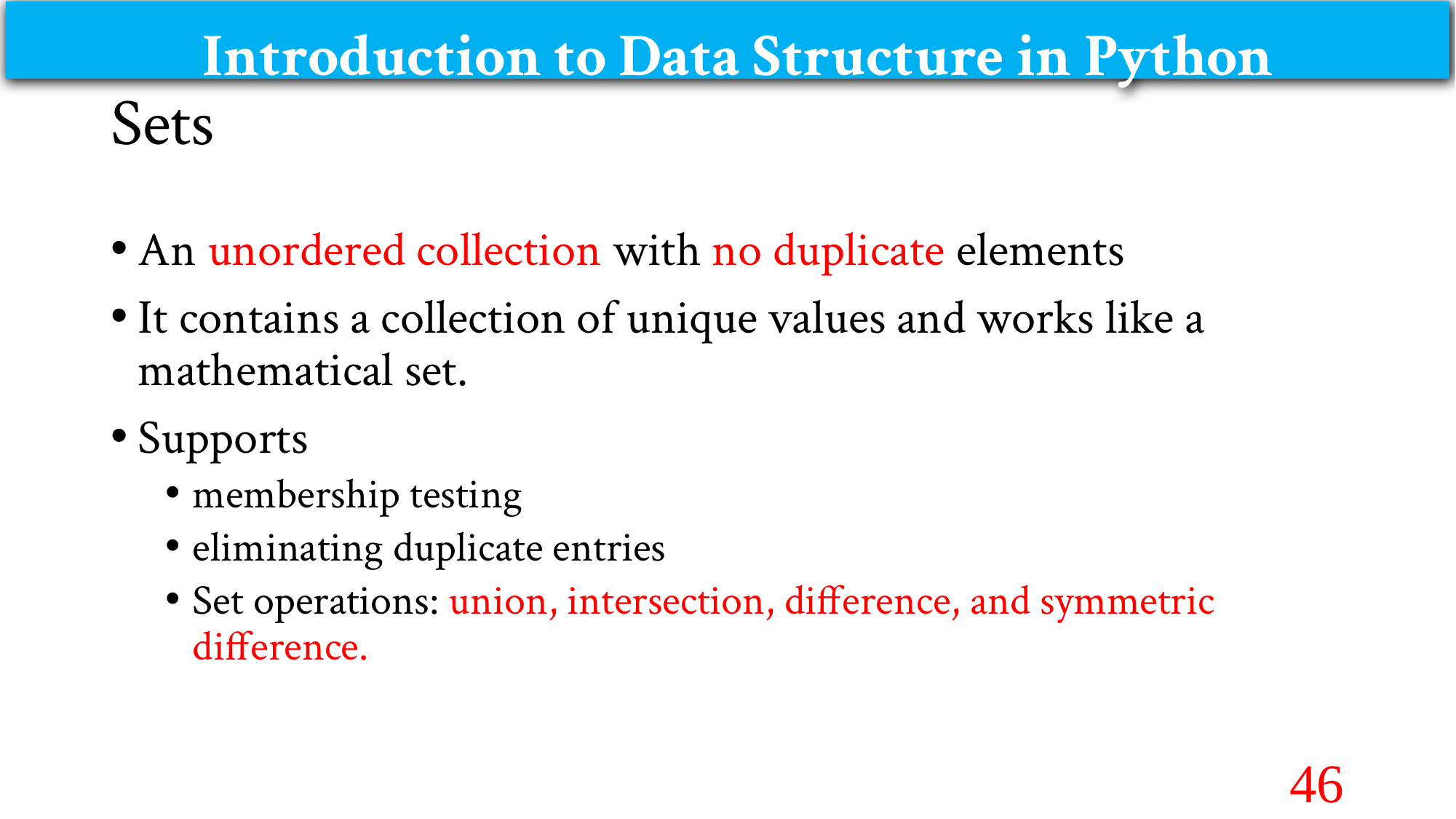

Introduction to Data Structure in Python
# Sets
An unordered collection with no duplicate elements
It contains a collection of unique values and works like a mathematical set.
Supports
membership testing
eliminating duplicate entries
Set operations: union, intersection, difference, and symmetric difference.
46